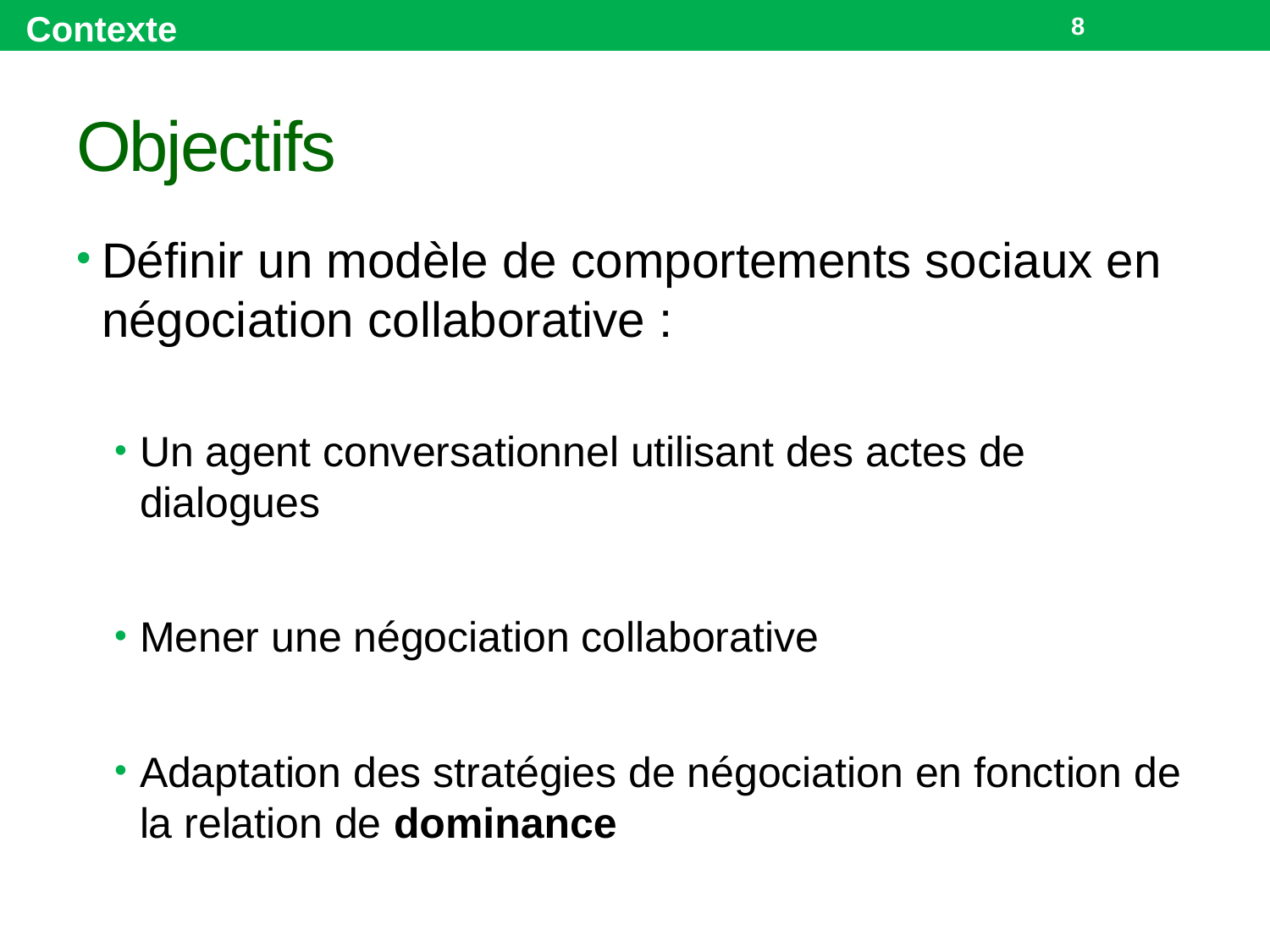

Contexte
8
# Objectifs
Définir un modèle de comportements sociaux en négociation collaborative :

Un agent conversationnel utilisant des actes de dialogues

Mener une négociation collaborative

Adaptation des stratégies de négociation en fonction de la relation de dominance